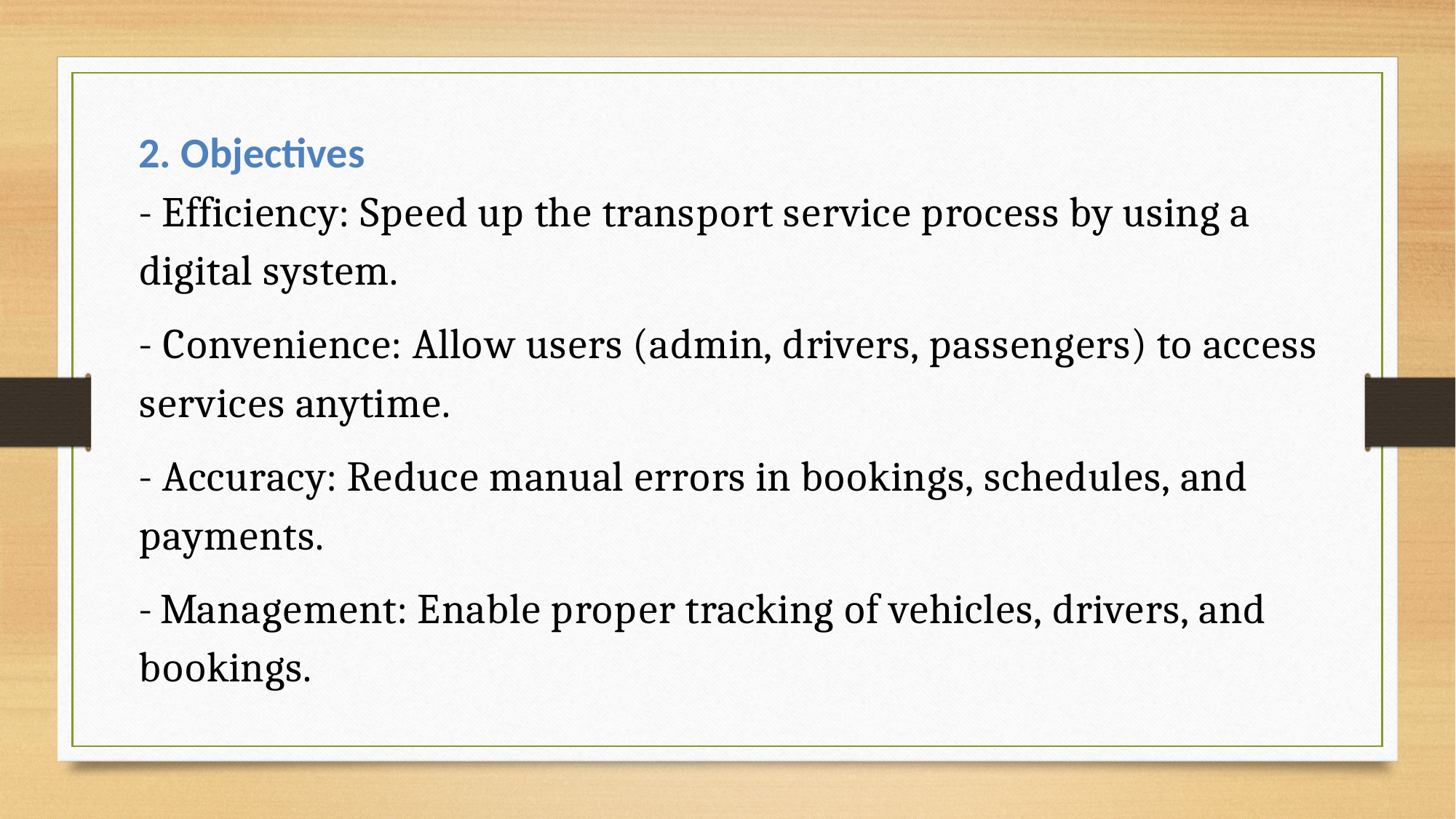

2. Objectives
- Efficiency: Speed up the transport service process by using a digital system.
- Convenience: Allow users (admin, drivers, passengers) to access services anytime.
- Accuracy: Reduce manual errors in bookings, schedules, and payments.
- Management: Enable proper tracking of vehicles, drivers, and bookings.